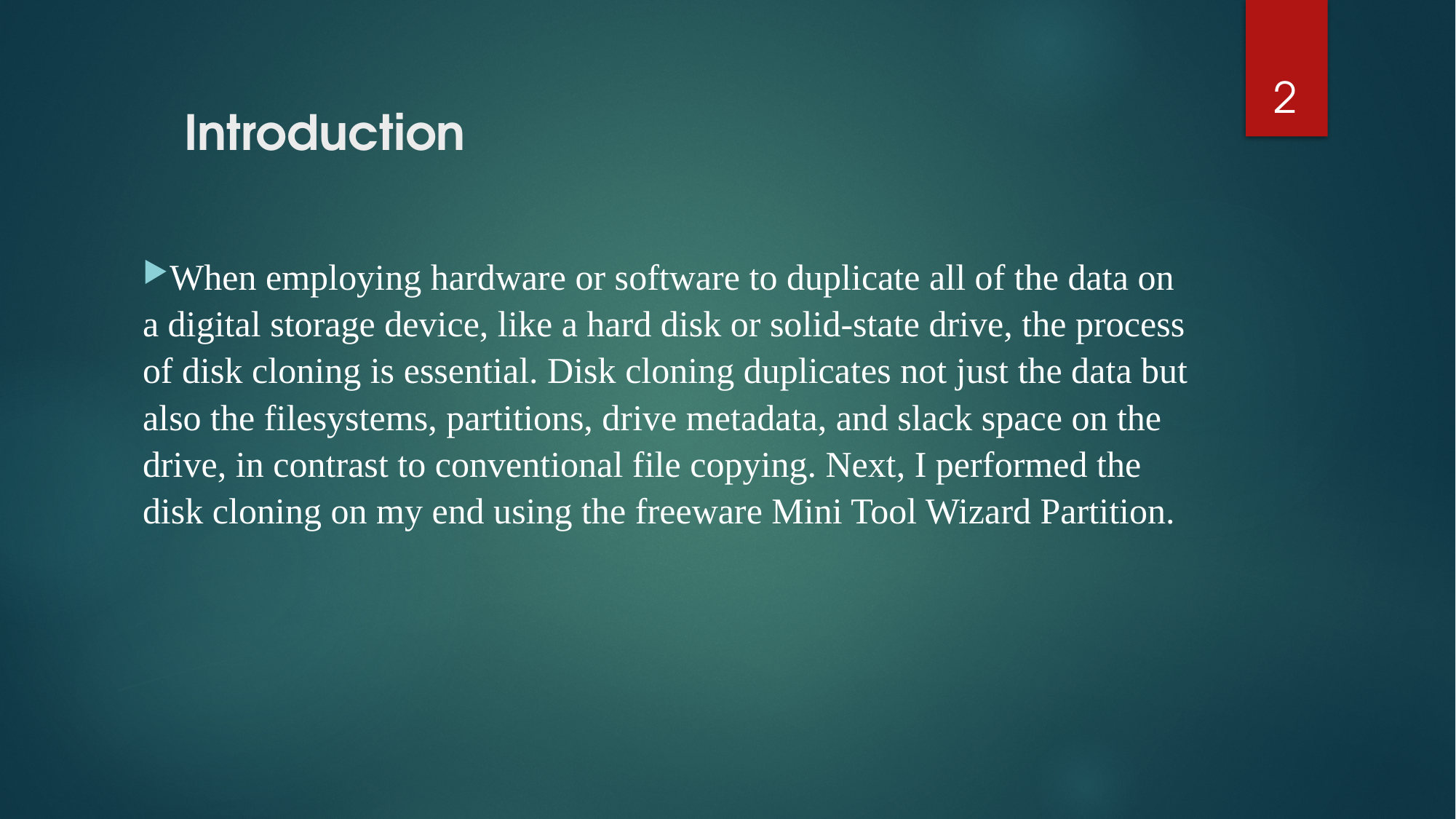

When employing hardware or software to duplicate all of the data on a digital storage device, like a hard disk or solid-state drive, the process of disk cloning is essential. Disk cloning duplicates not just the data but also the filesystems, partitions, drive metadata, and slack space on the drive, in contrast to conventional file copying. Next, I performed the disk cloning on my end using the freeware Mini Tool Wizard Partition.
2
# Introduction
When employing hardware or software to duplicate all of the data on a digital storage device, like a hard disk or solid-state drive, the process of disk cloning is essential. Disk cloning duplicates not just the data but also the filesystems, partitions, drive metadata, and slack space on the drive, in contrast to conventional file copying. Next, I performed the disk cloning on my end using the freeware Mini Tool Wizard Partition.